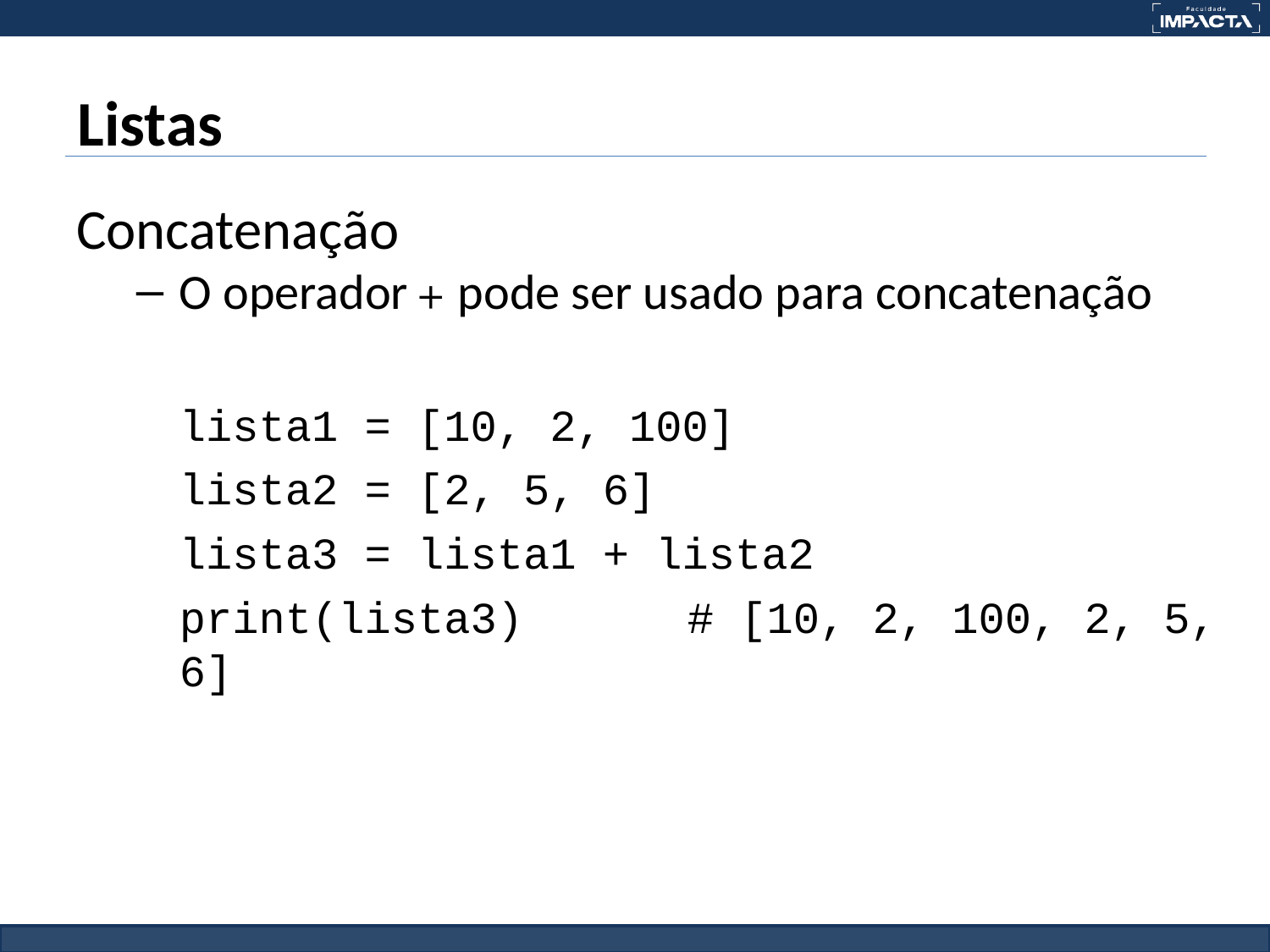

# Listas
Concatenação
O operador + pode ser usado para concatenação

lista1 = [10, 2, 100]
lista2 = [2, 5, 6]
lista3 = lista1 + lista2
print(lista3)		# [10, 2, 100, 2, 5, 6]